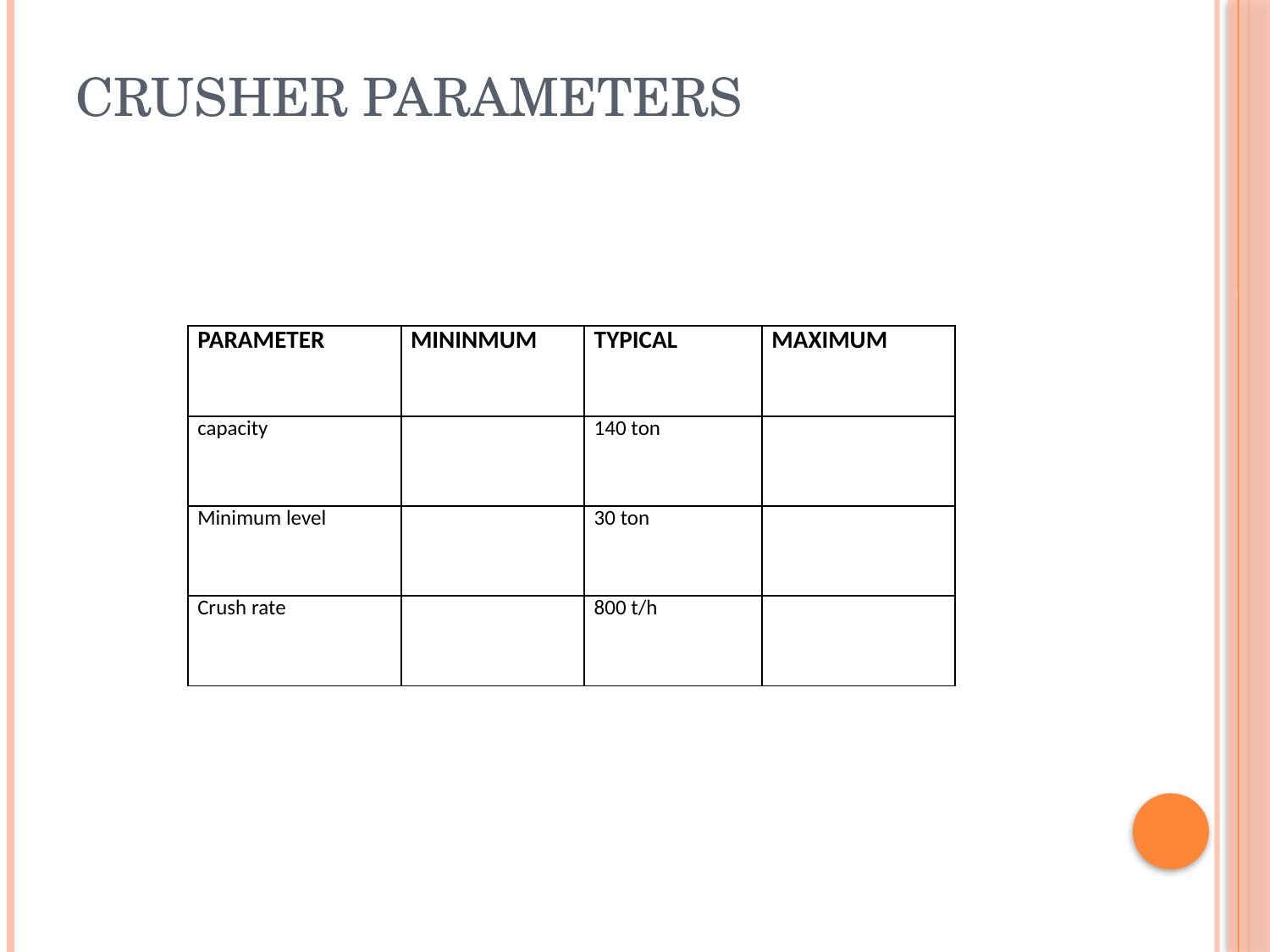

# Crusher parameters
| PARAMETER | MININMUM | TYPICAL | MAXIMUM |
| --- | --- | --- | --- |
| capacity |  | 140 ton |  |
| Minimum level |  | 30 ton |  |
| Crush rate |  | 800 t/h |  |